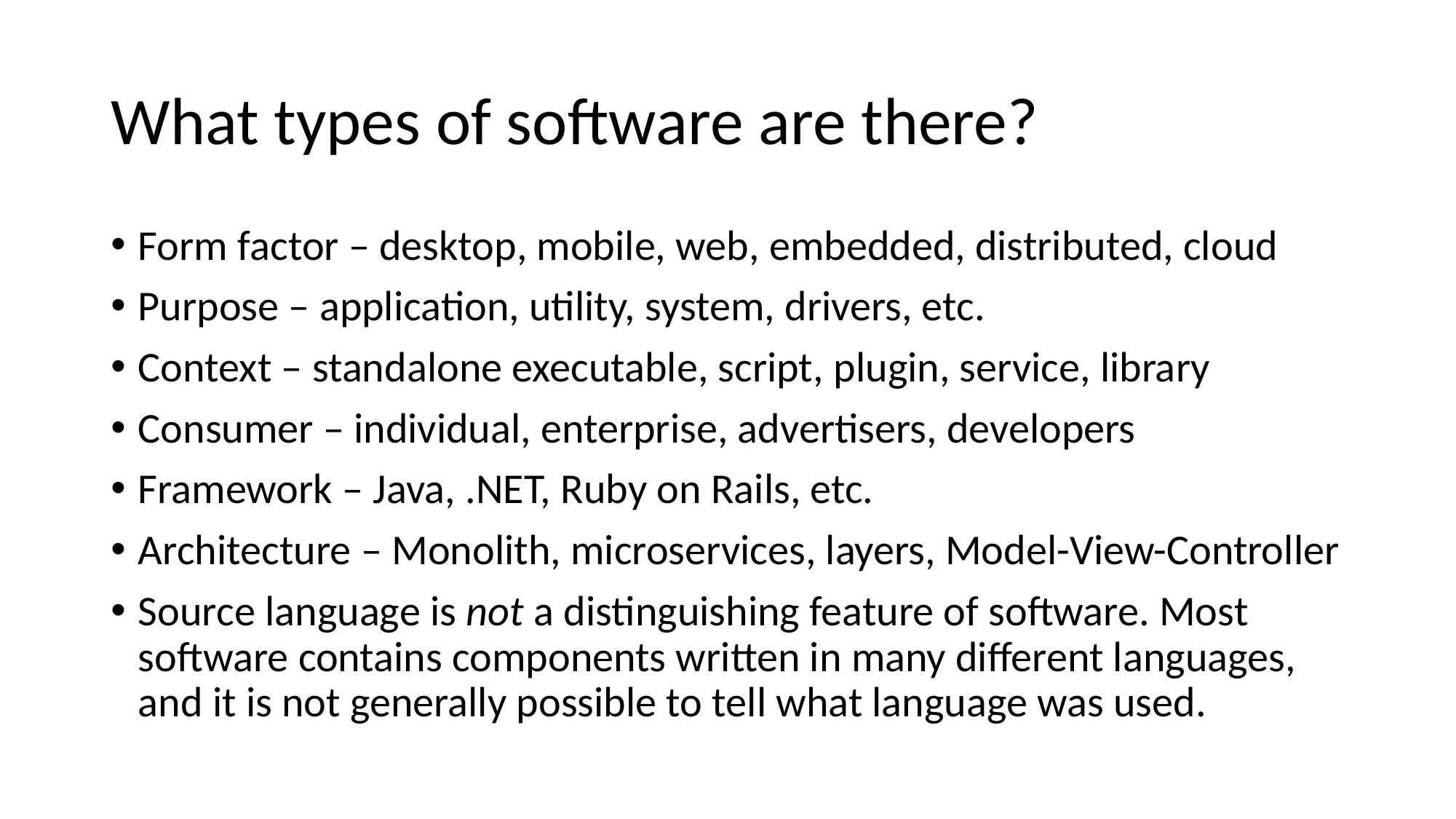

# What types of software are there?
Form factor – desktop, mobile, web, embedded, distributed, cloud
Purpose – application, utility, system, drivers, etc.
Context – standalone executable, script, plugin, service, library
Consumer – individual, enterprise, advertisers, developers
Framework – Java, .NET, Ruby on Rails, etc.
Architecture – Monolith, microservices, layers, Model-View-Controller
Source language is not a distinguishing feature of software. Most software contains components written in many different languages, and it is not generally possible to tell what language was used.